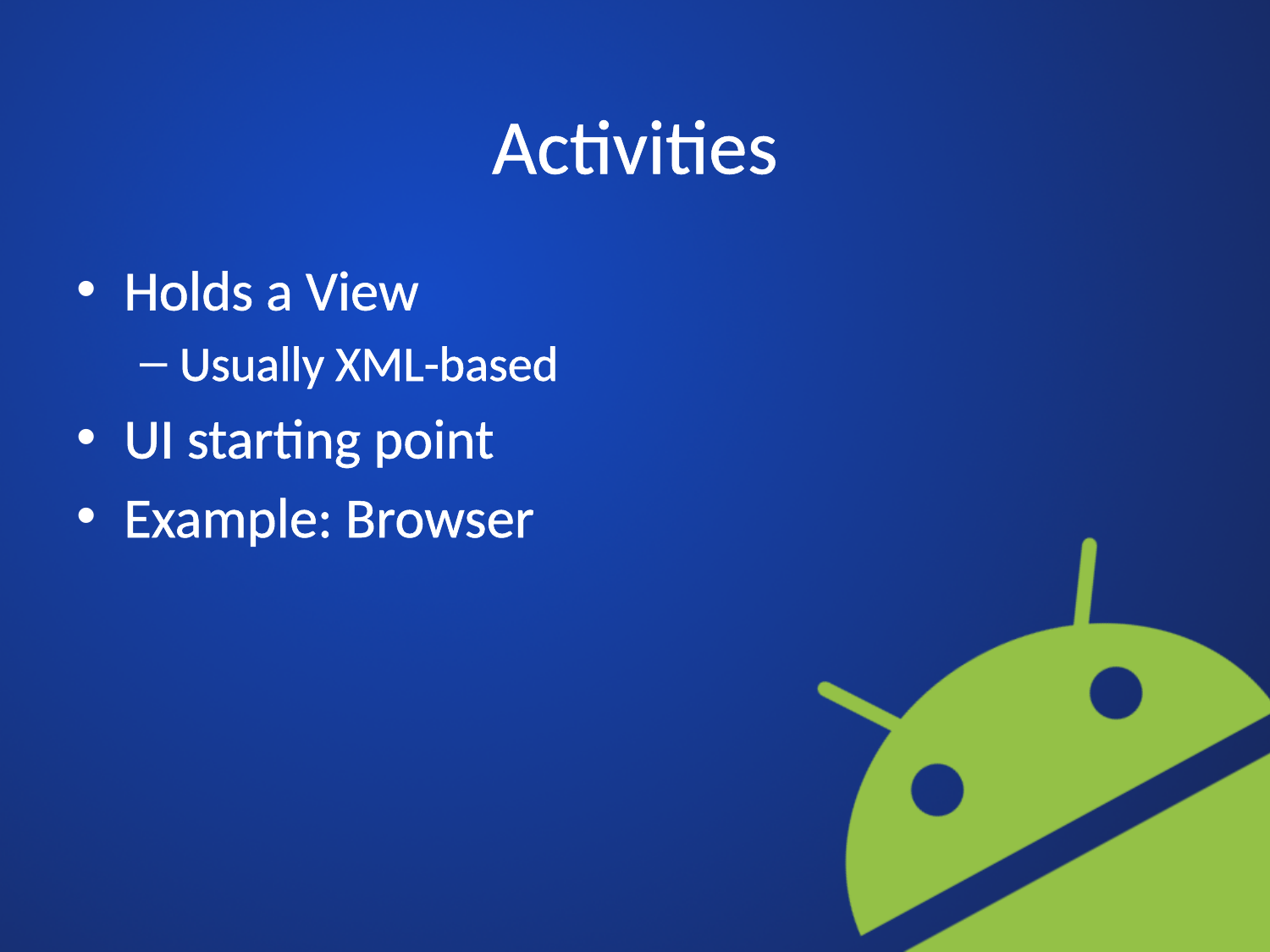

# Activities
Holds a View
Usually XML-based
UI starting point
Example: Browser